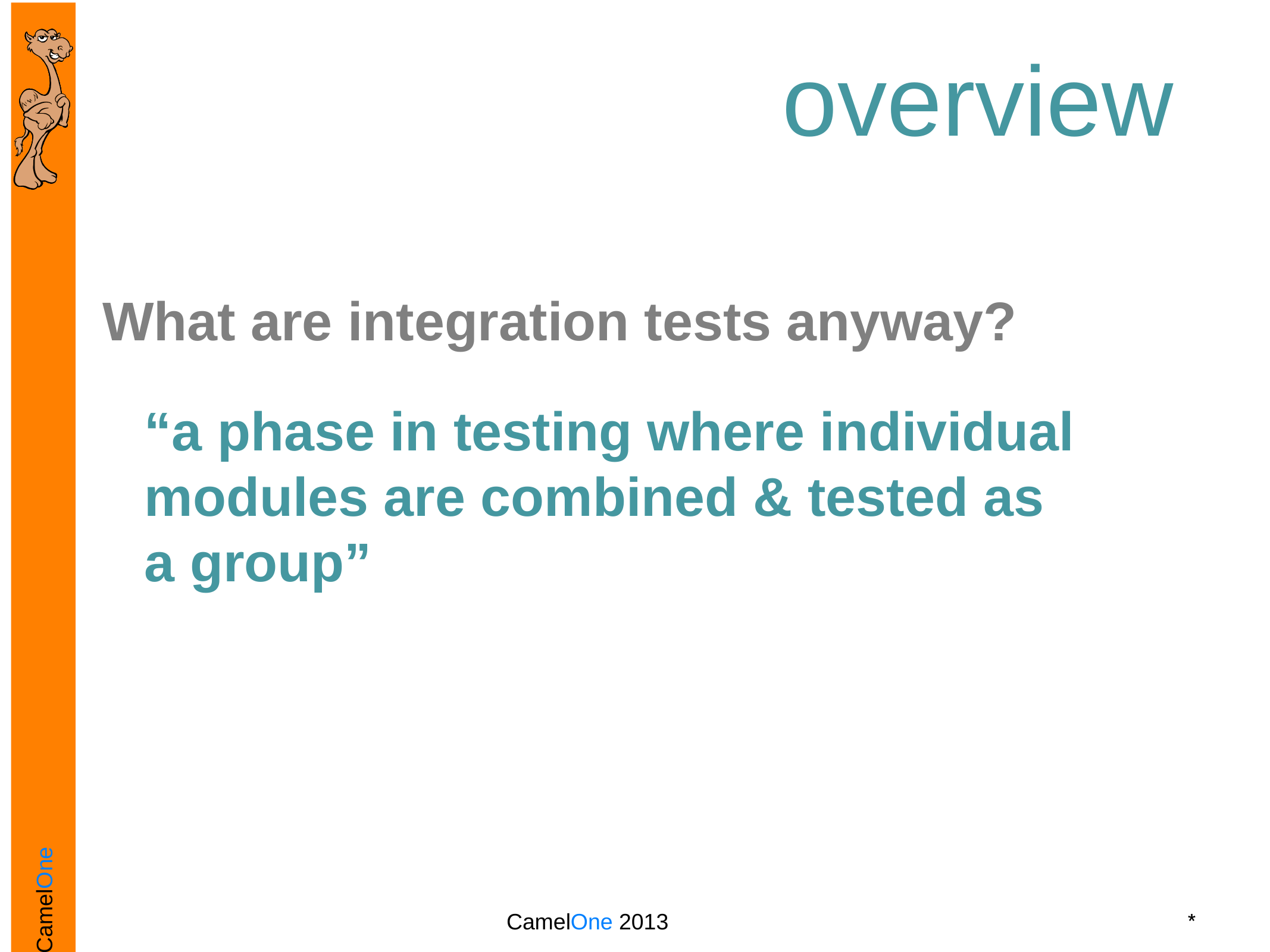

# overview
What are integration tests anyway?
“a phase in testing where individual modules are combined & tested as a group”
*